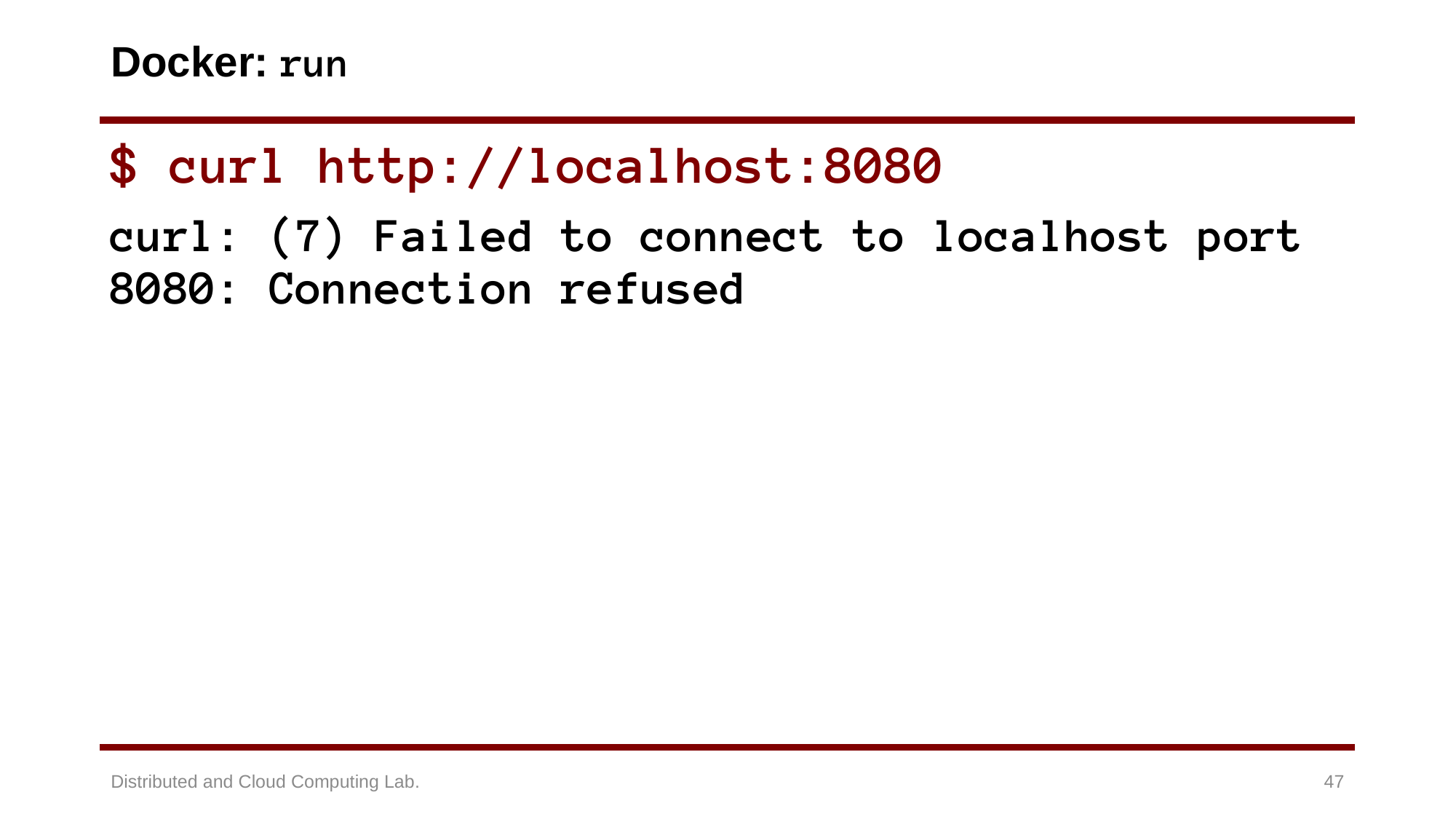

# Docker: run
$ curl http://localhost:8080
curl: (7) Failed to connect to localhost port 8080: Connection refused

Distributed and Cloud Computing Lab.
47